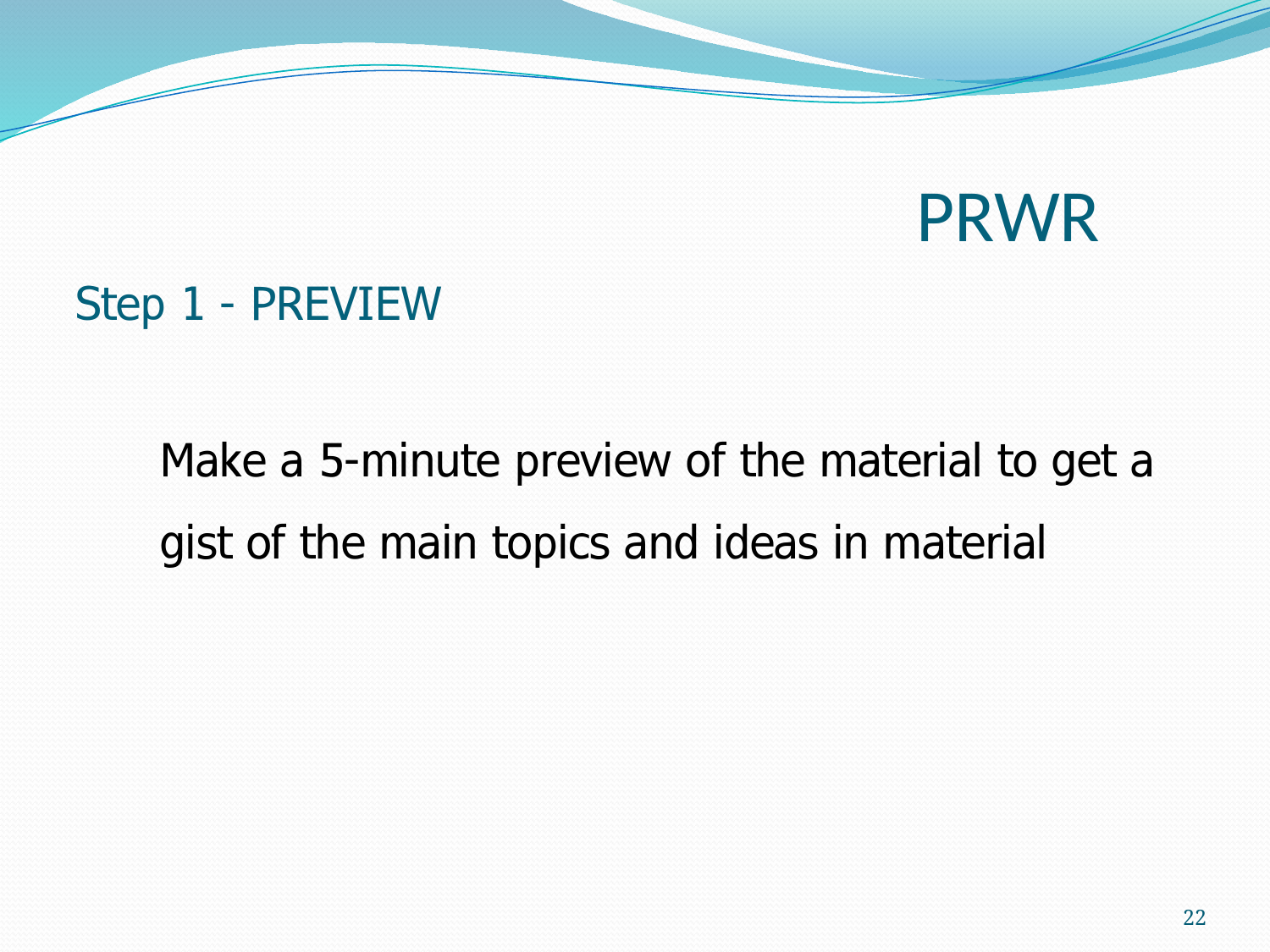

# PRWR
Step 1 - PREVIEW

	Make a 5-minute preview of the material to get a gist of the main topics and ideas in material

22